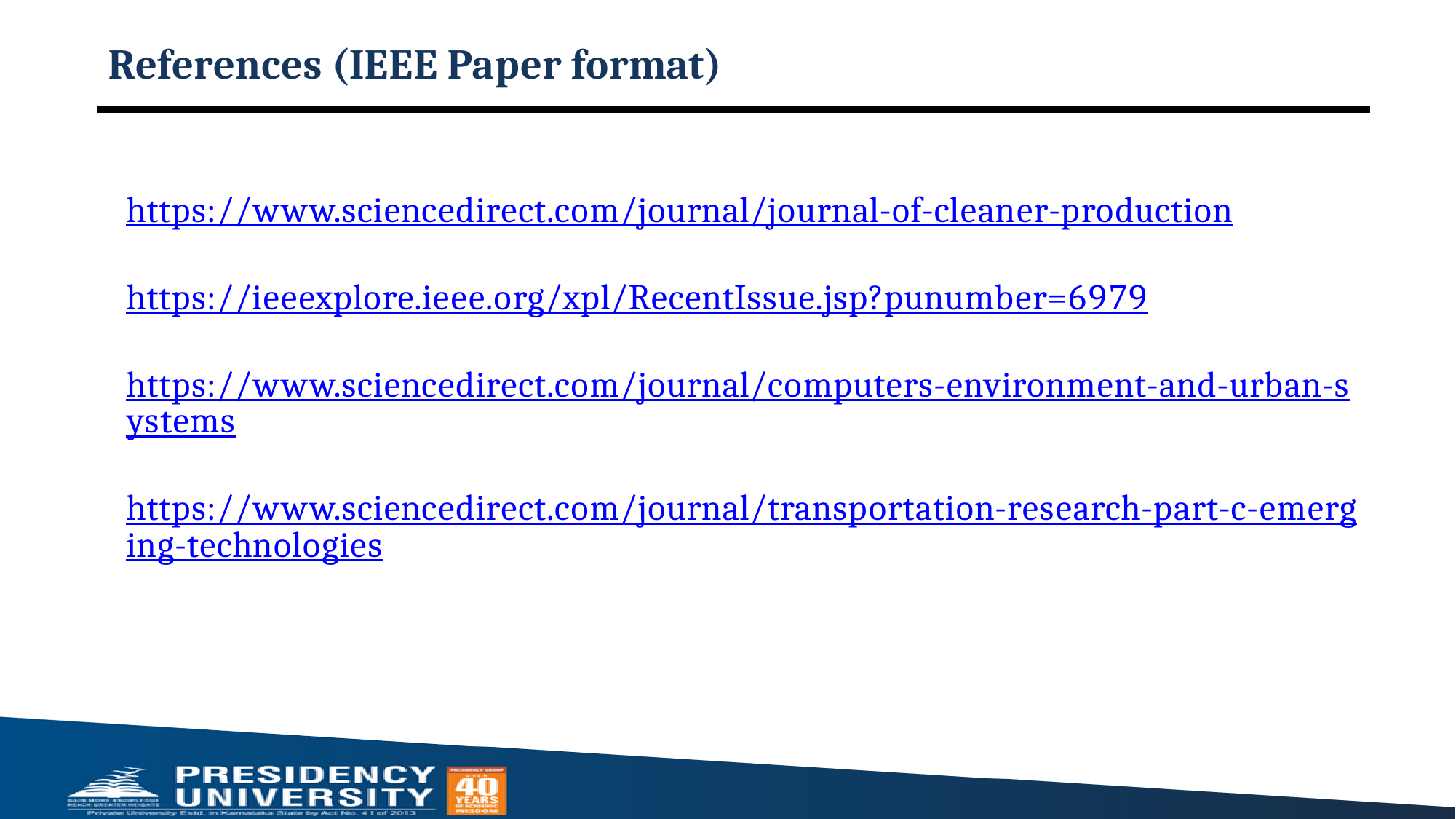

# References (IEEE Paper format)

https://www.sciencedirect.com/journal/journal-of-cleaner-production

https://ieeexplore.ieee.org/xpl/RecentIssue.jsp?punumber=6979

https://www.sciencedirect.com/journal/computers-environment-and-urban-systems

https://www.sciencedirect.com/journal/transportation-research-part-c-emerging-technologies